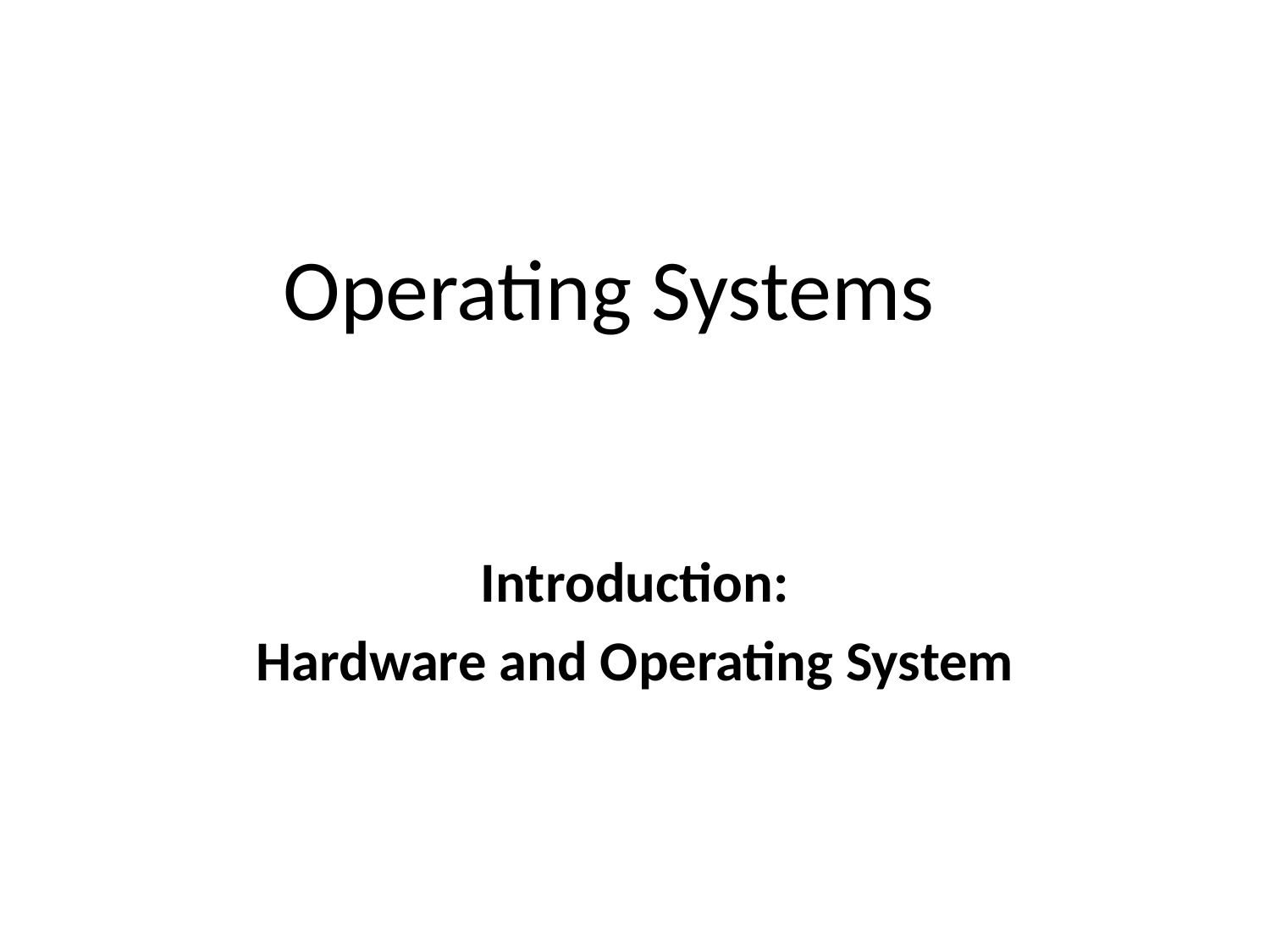

# Operating Systems
Introduction:
Hardware and Operating System